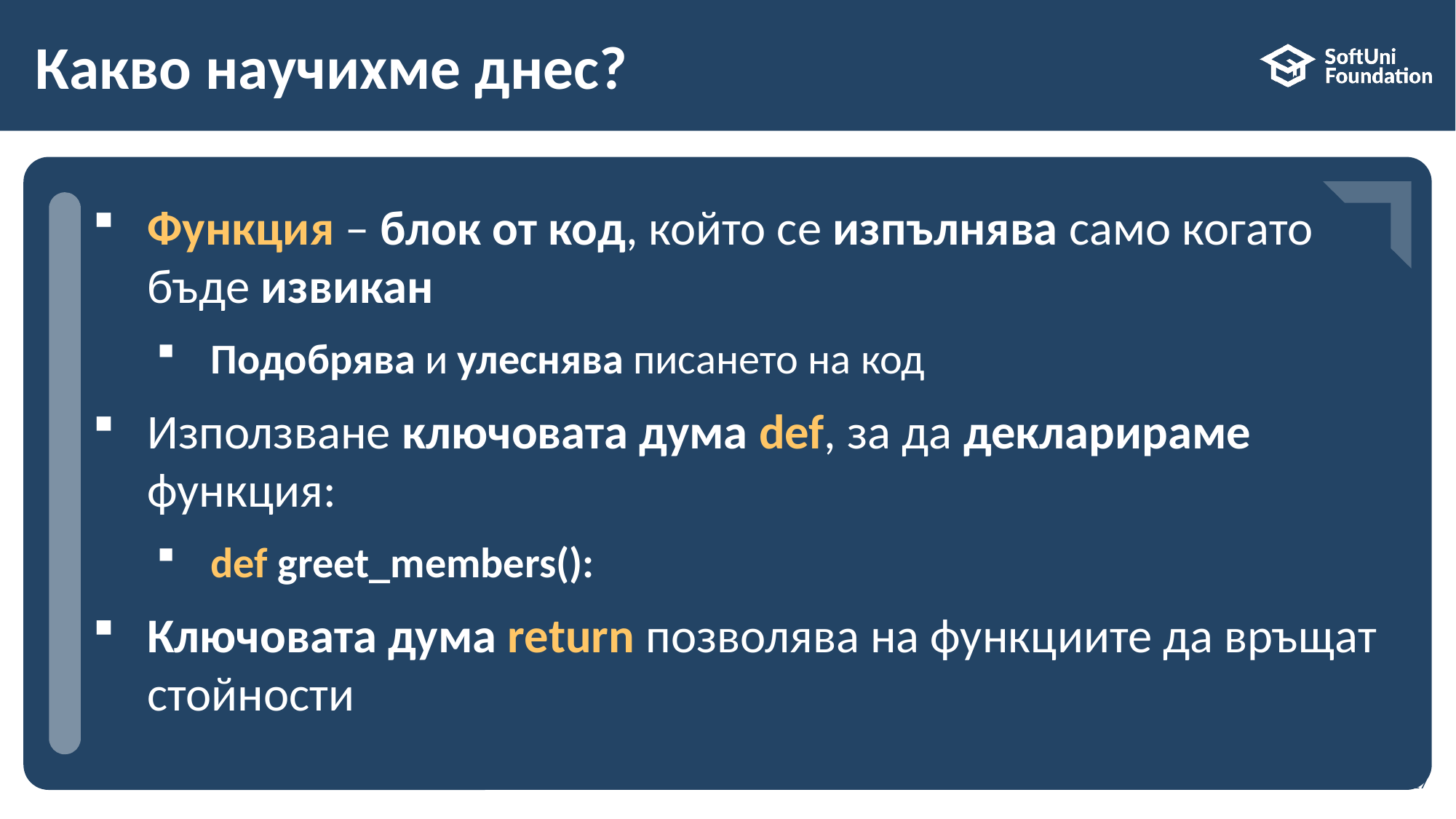

# Какво научихме днес?

…
…
…

Функция – блок от код, който се изпълнява само когато бъде извикан
Подобрява и улеснява писането на код
Използване ключовата дума def, за да декларираме функция:
def greet_members():
Ключовата дума return позволява на функциите да връщат стойности
17